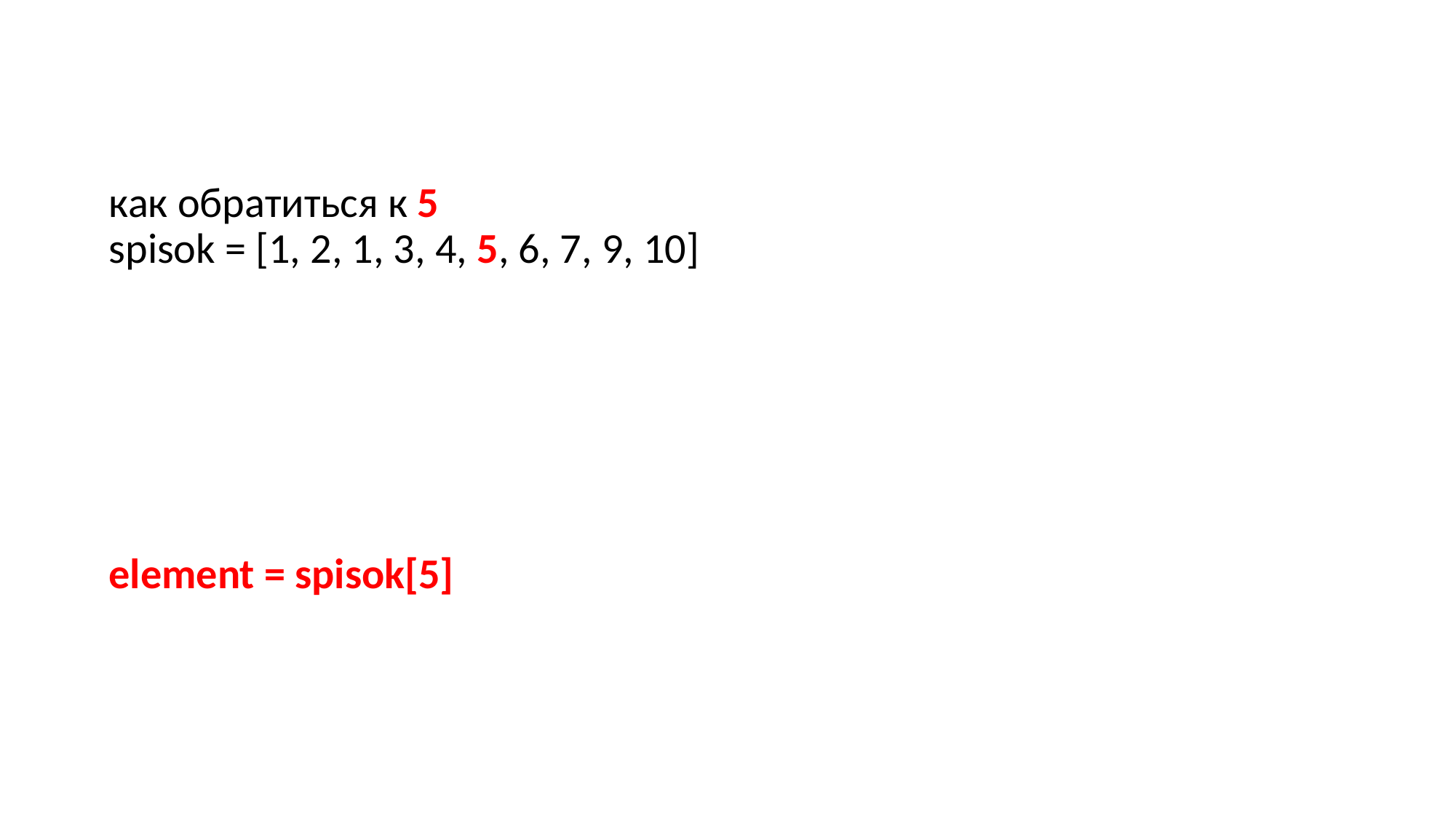

как обратиться к 5
spisok = [1, 2, 1, 3, 4, 5, 6, 7, 9, 10]

element = spisok[5]